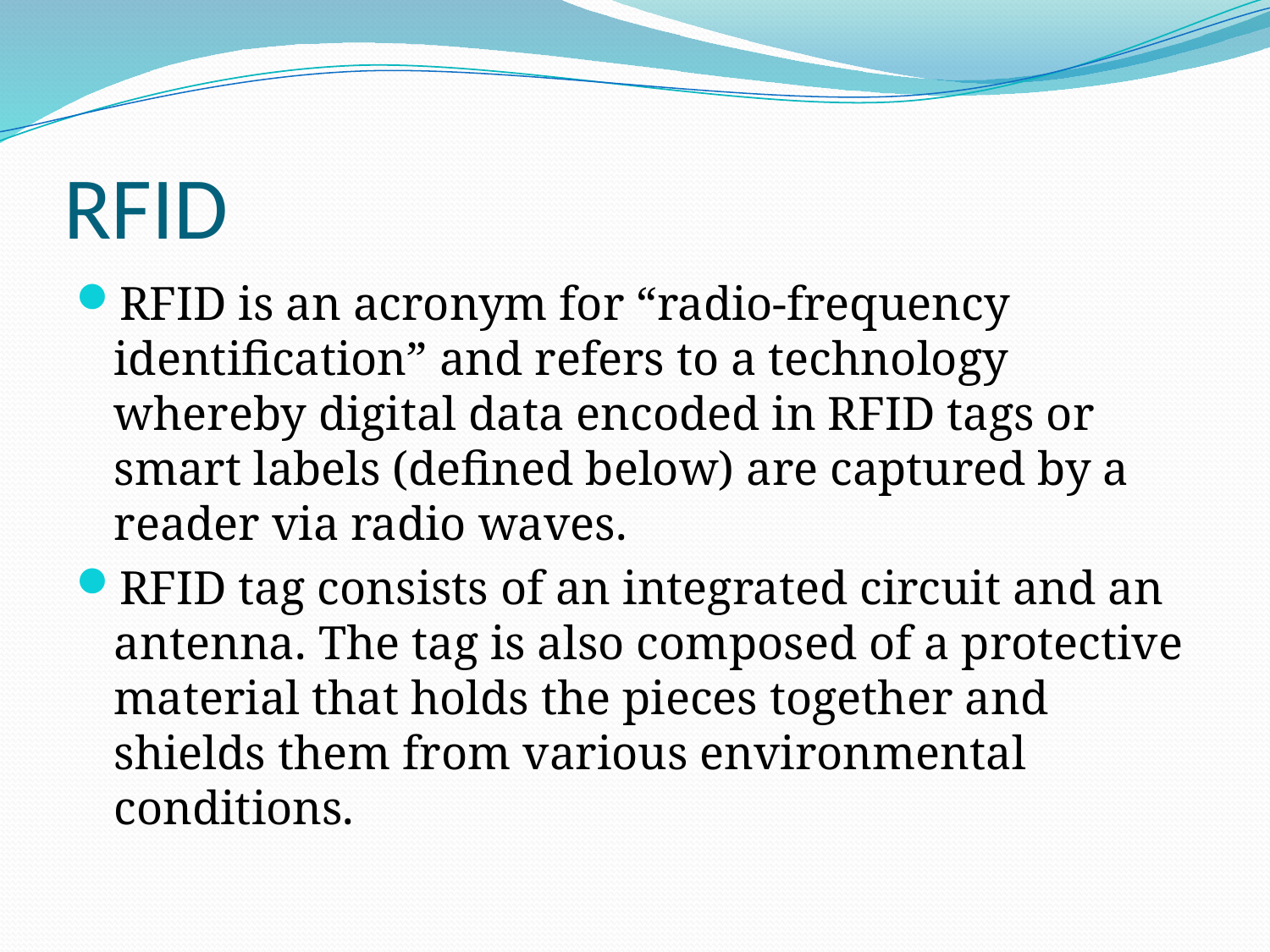

# RFID
RFID is an acronym for “radio-frequency identification” and refers to a technology whereby digital data encoded in RFID tags or smart labels (defined below) are captured by a reader via radio waves.
RFID tag consists of an integrated circuit and an antenna. The tag is also composed of a protective material that holds the pieces together and shields them from various environmental conditions.